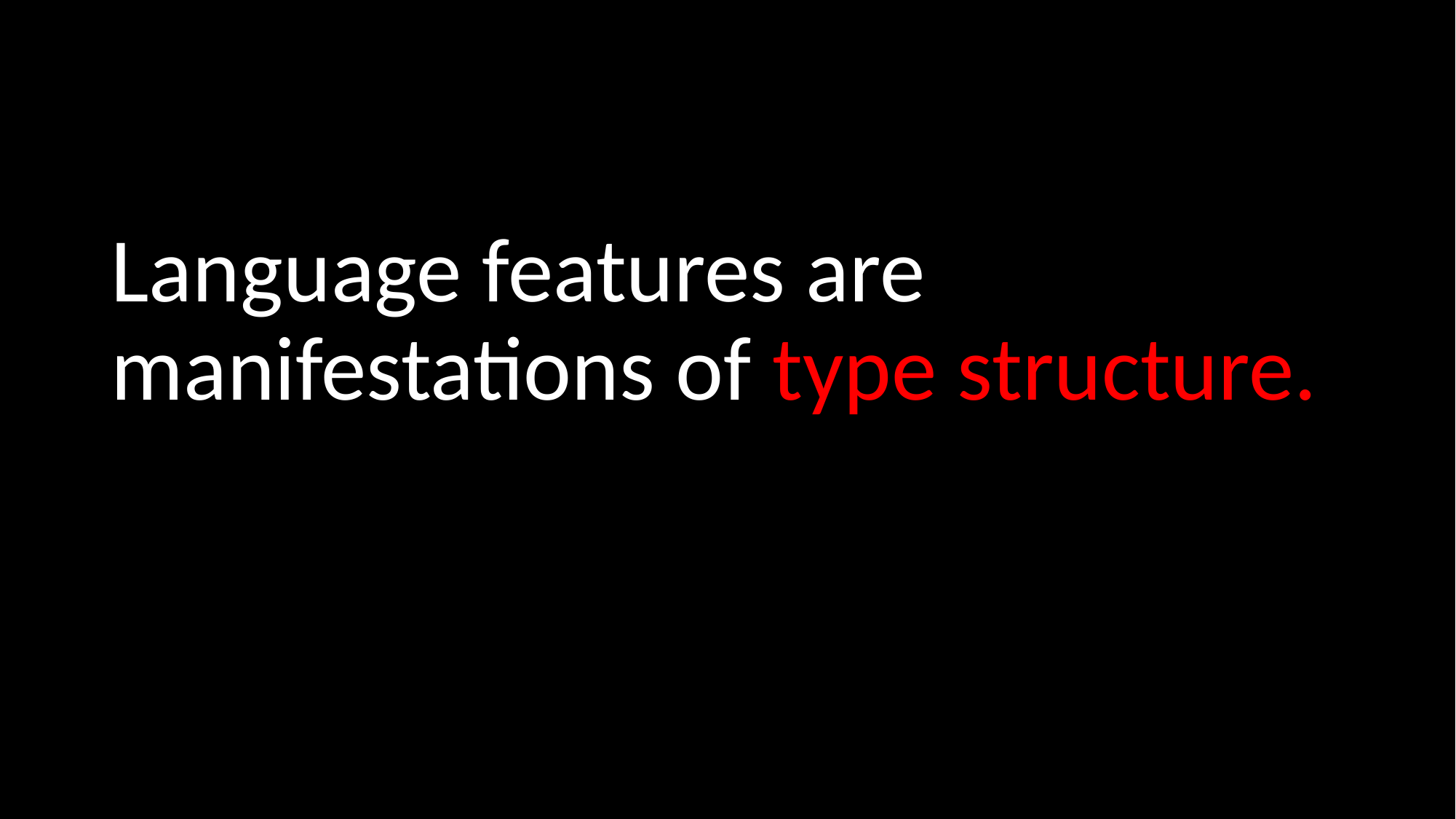

#
Language features are manifestations of type structure.